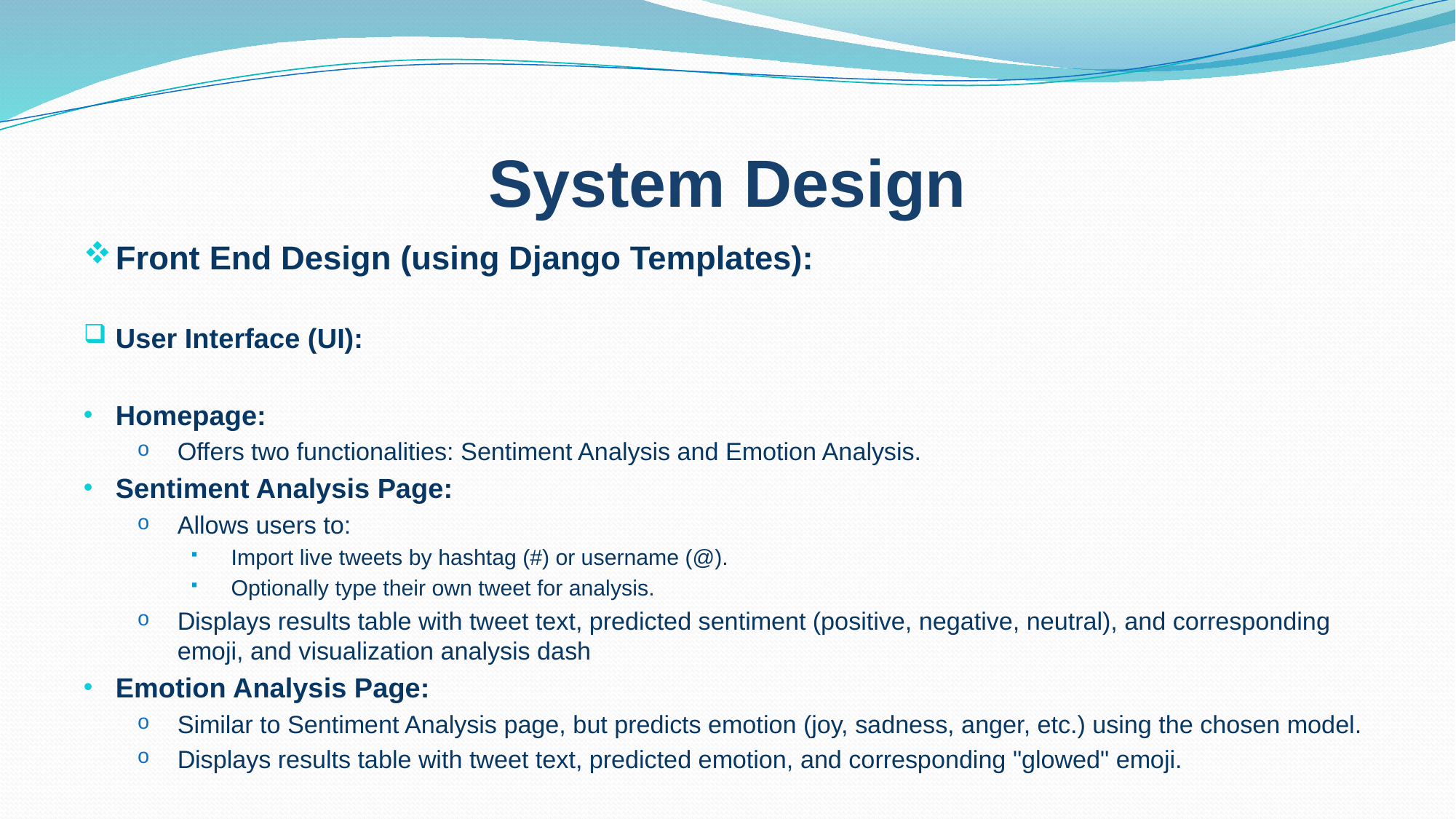

# System Design
Front End Design (using Django Templates):

User Interface (UI):

Homepage:
Offers two functionalities: Sentiment Analysis and Emotion Analysis.
Sentiment Analysis Page:
Allows users to:
Import live tweets by hashtag (#) or username (@).
Optionally type their own tweet for analysis.
Displays results table with tweet text, predicted sentiment (positive, negative, neutral), and corresponding emoji, and visualization analysis dash
Emotion Analysis Page:
Similar to Sentiment Analysis page, but predicts emotion (joy, sadness, anger, etc.) using the chosen model.
Displays results table with tweet text, predicted emotion, and corresponding "glowed" emoji.